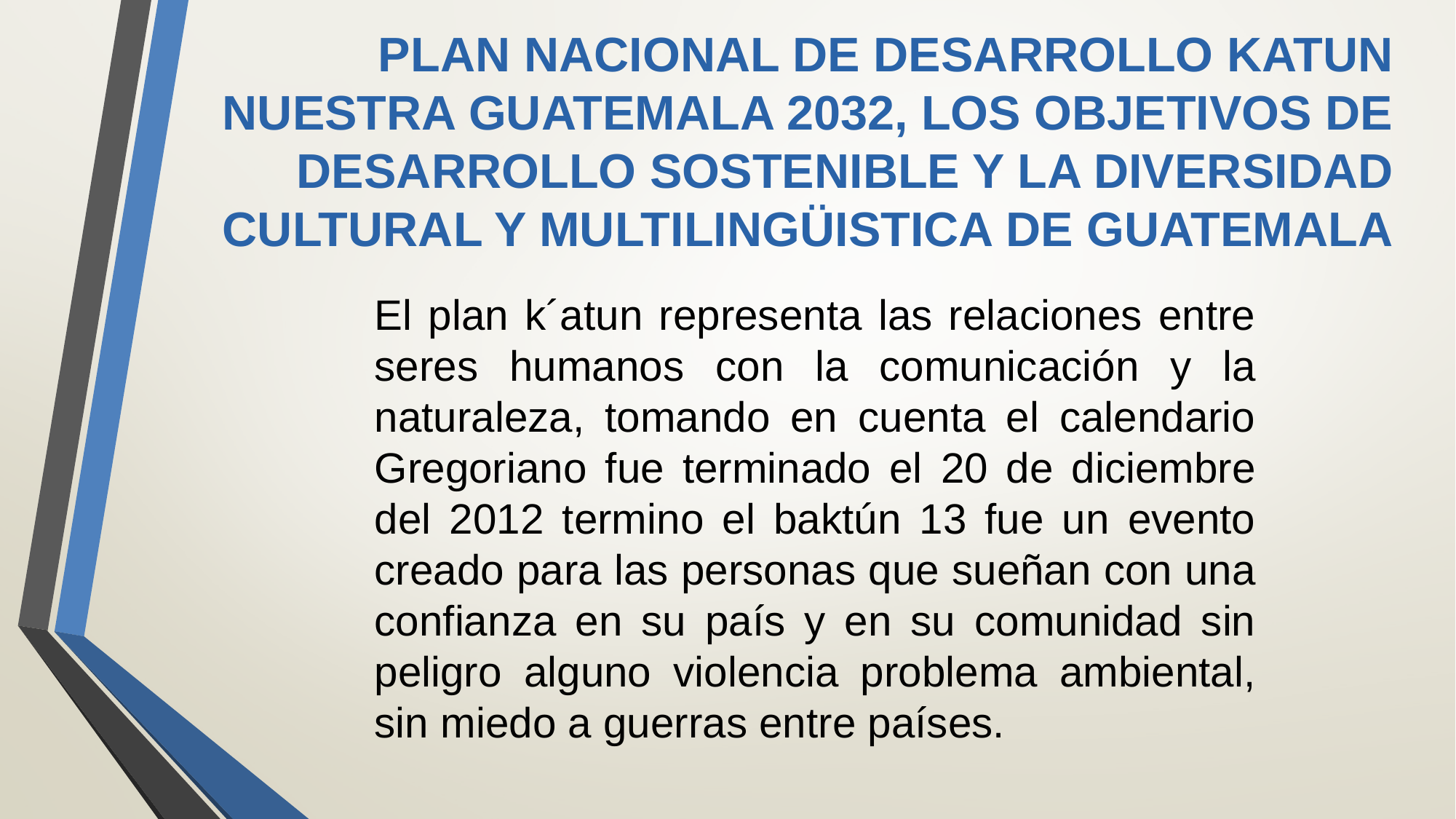

# PLAN NACIONAL DE DESARROLLO KATUN NUESTRA GUATEMALA 2032, LOS OBJETIVOS DE DESARROLLO SOSTENIBLE Y LA DIVERSIDAD CULTURAL Y MULTILINGÜISTICA DE GUATEMALA
El plan k´atun representa las relaciones entre seres humanos con la comunicación y la naturaleza, tomando en cuenta el calendario Gregoriano fue terminado el 20 de diciembre del 2012 termino el baktún 13 fue un evento creado para las personas que sueñan con una confianza en su país y en su comunidad sin peligro alguno violencia problema ambiental, sin miedo a guerras entre países.